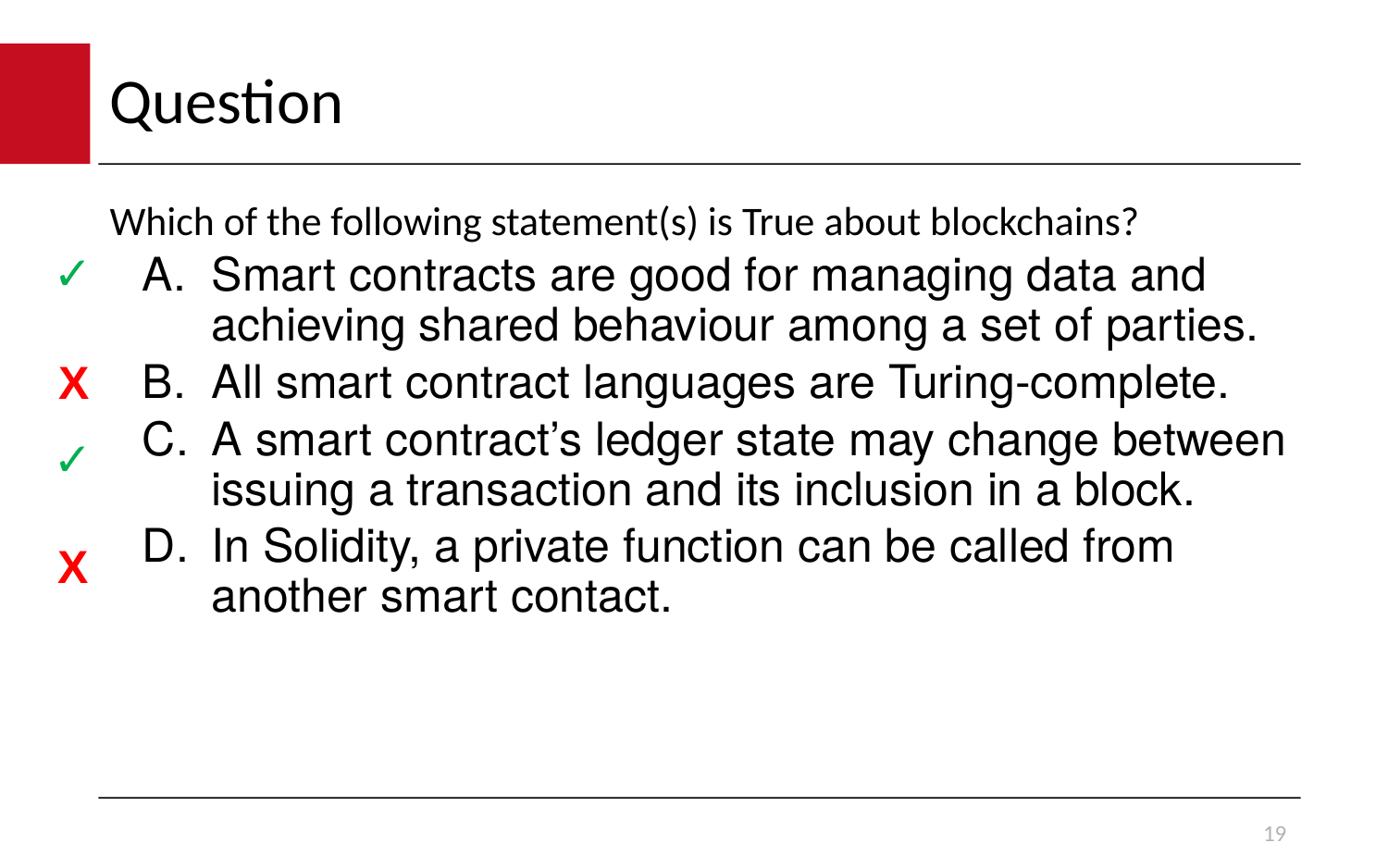

# Question
Which of the following statement(s) is True about blockchains?
Smart contracts are good for managing data and achieving shared behaviour among a set of parties.
All smart contract languages are Turing-complete.
A smart contract’s ledger state may change between issuing a transaction and its inclusion in a block.
In Solidity, a private function can be called from another smart contact.

✓
X
✓
X
19